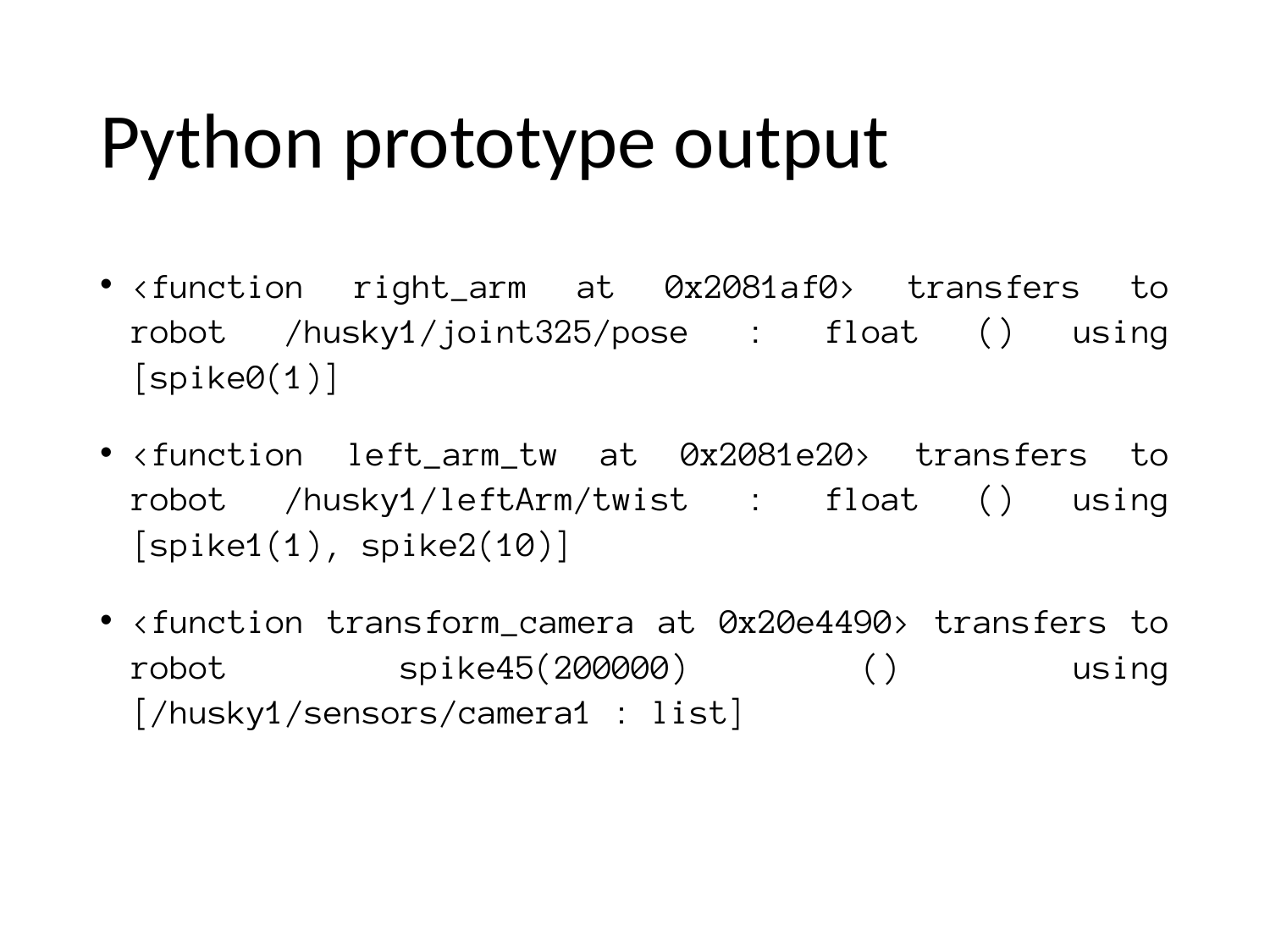

# Python prototype output
<function right_arm at 0x2081af0> transfers to robot /husky1/joint325/pose : float () using [spike0(1)]
<function left_arm_tw at 0x2081e20> transfers to robot /husky1/leftArm/twist : float () using [spike1(1), spike2(10)]
<function transform_camera at 0x20e4490> transfers to robot spike45(200000) () using [/husky1/sensors/camera1 : list]